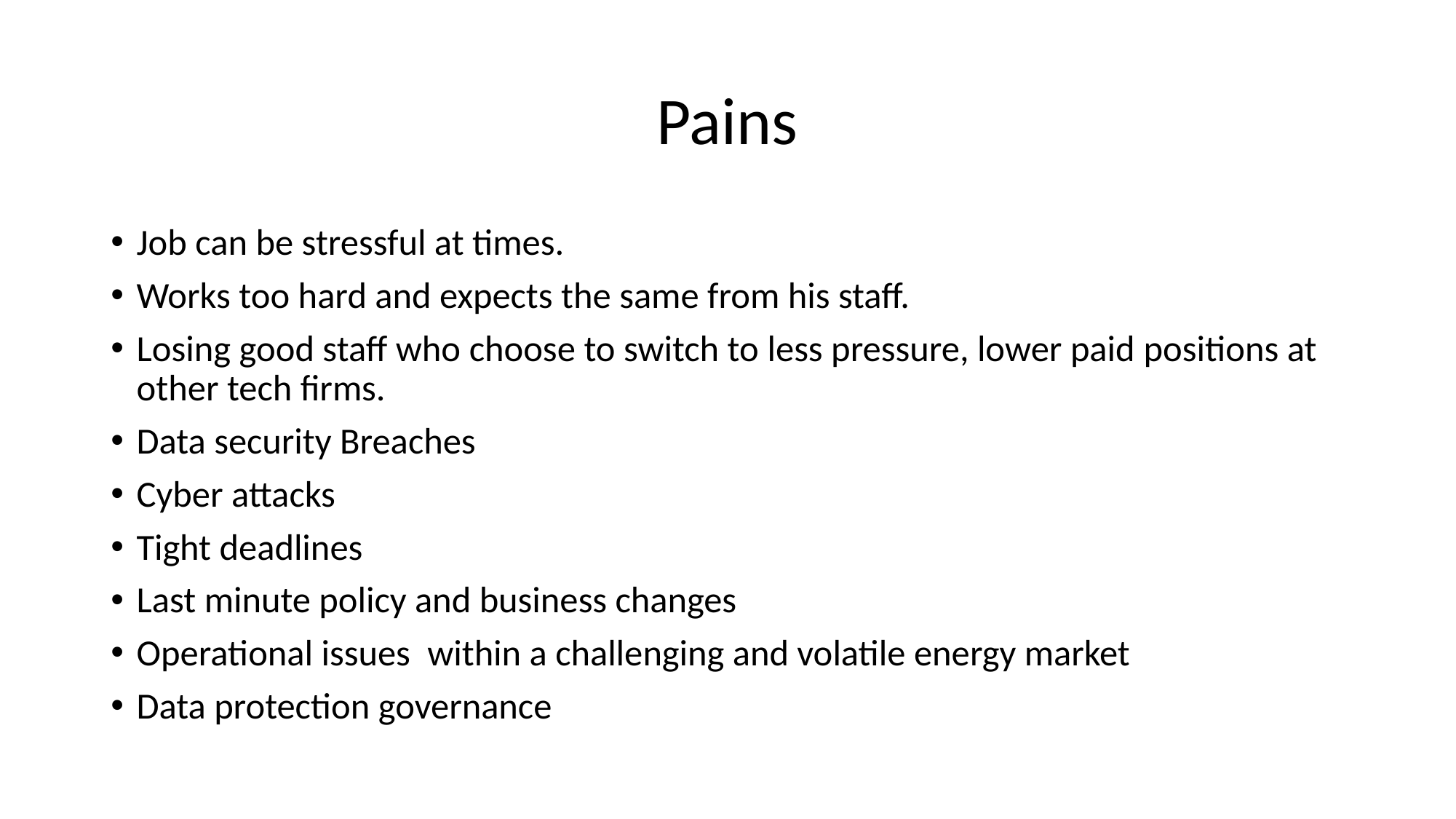

# Pains
Job can be stressful at times.
Works too hard and expects the same from his staff.
Losing good staff who choose to switch to less pressure, lower paid positions at other tech firms.
Data security Breaches
Cyber attacks
Tight deadlines
Last minute policy and business changes
Operational issues  within a challenging and volatile energy market
Data protection governance